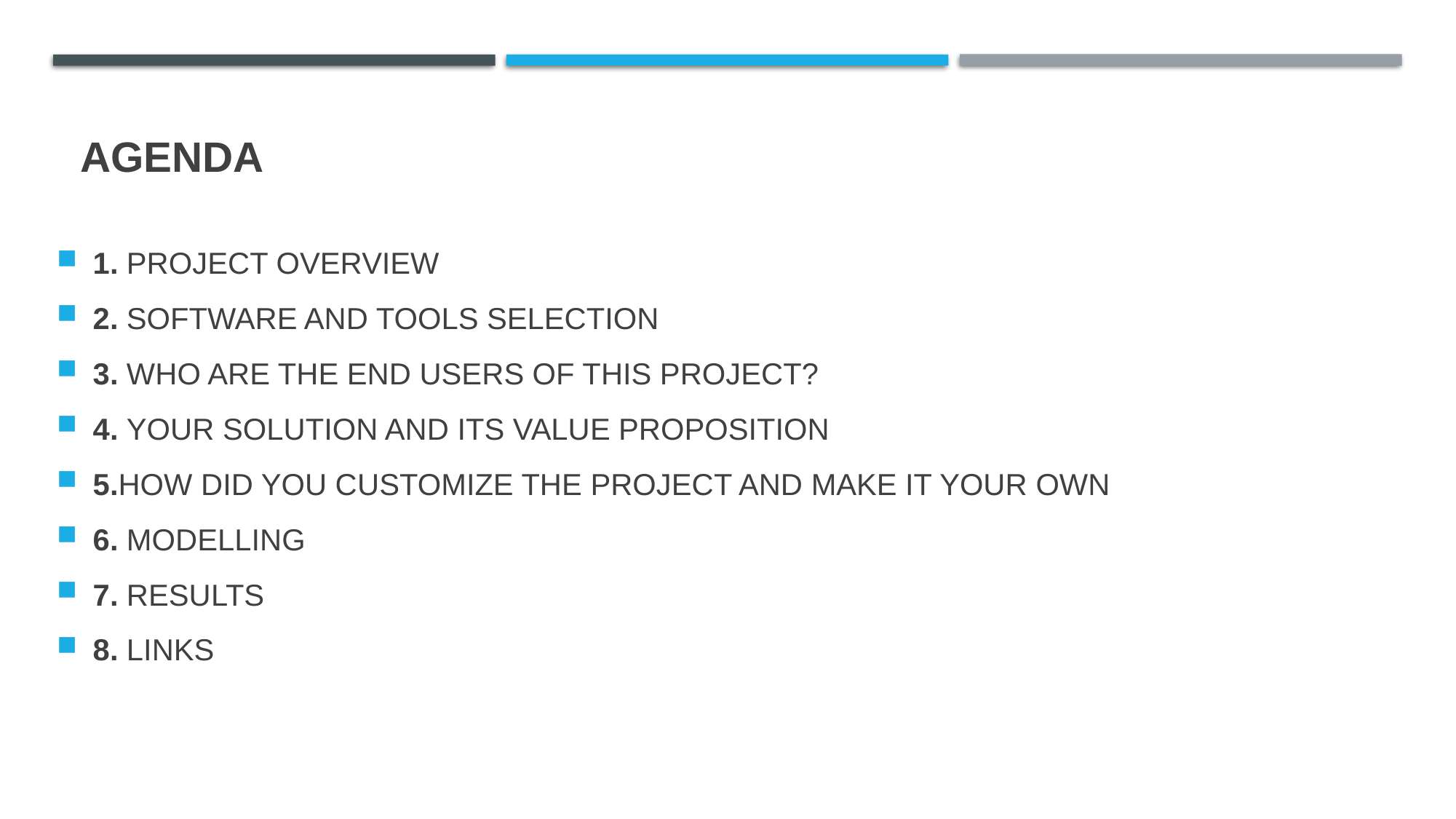

# AGENDA
1. PROJECT OVERVIEW
2. SOFTWARE AND TOOLS SELECTION
3. WHO ARE THE END USERS OF THIS PROJECT?
4. YOUR SOLUTION AND ITS VALUE PROPOSITION
5.HOW DID YOU CUSTOMIZE THE PROJECT AND MAKE IT YOUR OWN
6. MODELLING
7. RESULTS
8. LINKS